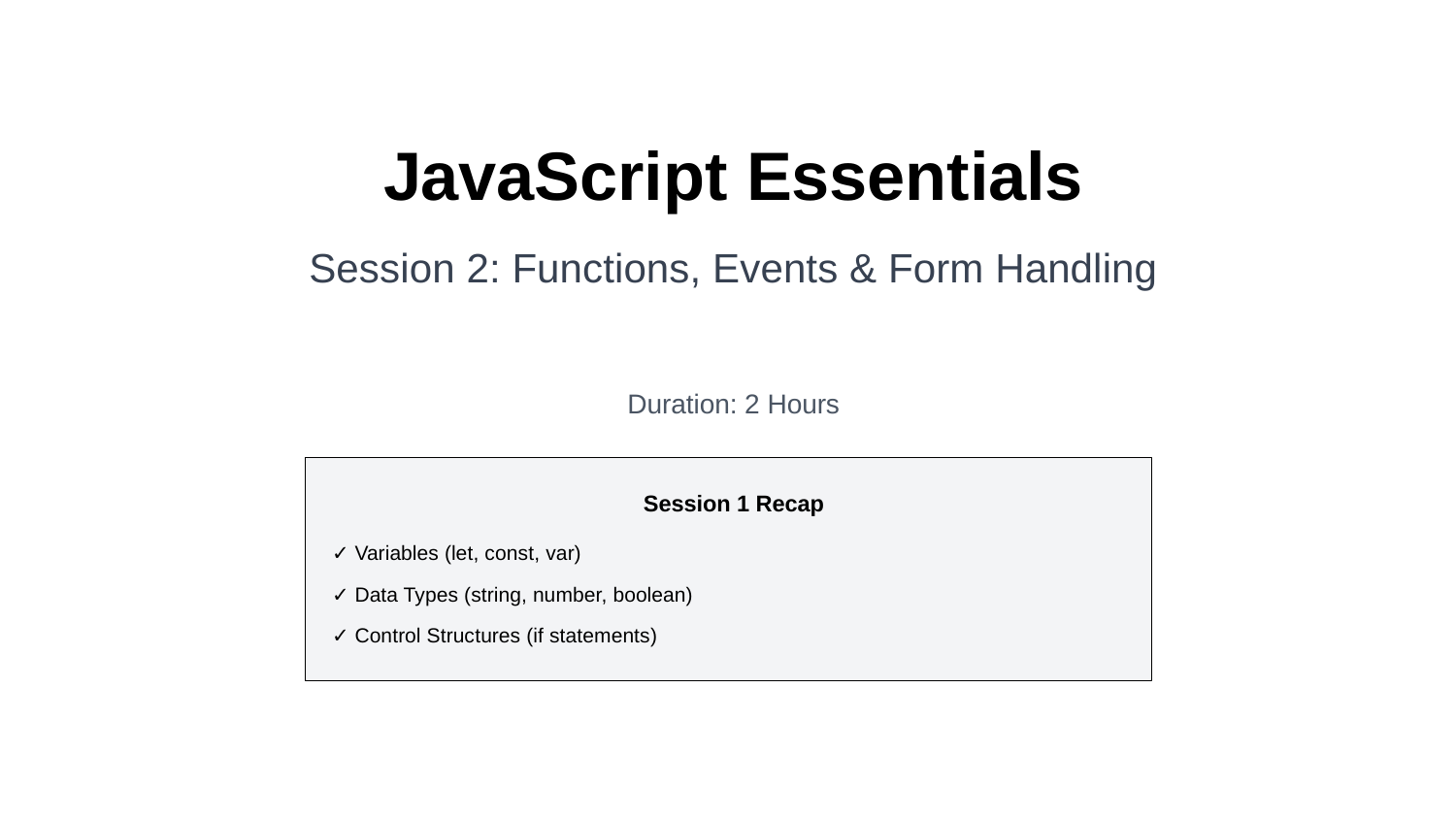

JavaScript Essentials
Session 2: Functions, Events & Form Handling
Duration: 2 Hours

Session 1 Recap
✓ Variables (let, const, var)
✓ Data Types (string, number, boolean)
✓ Control Structures (if statements)